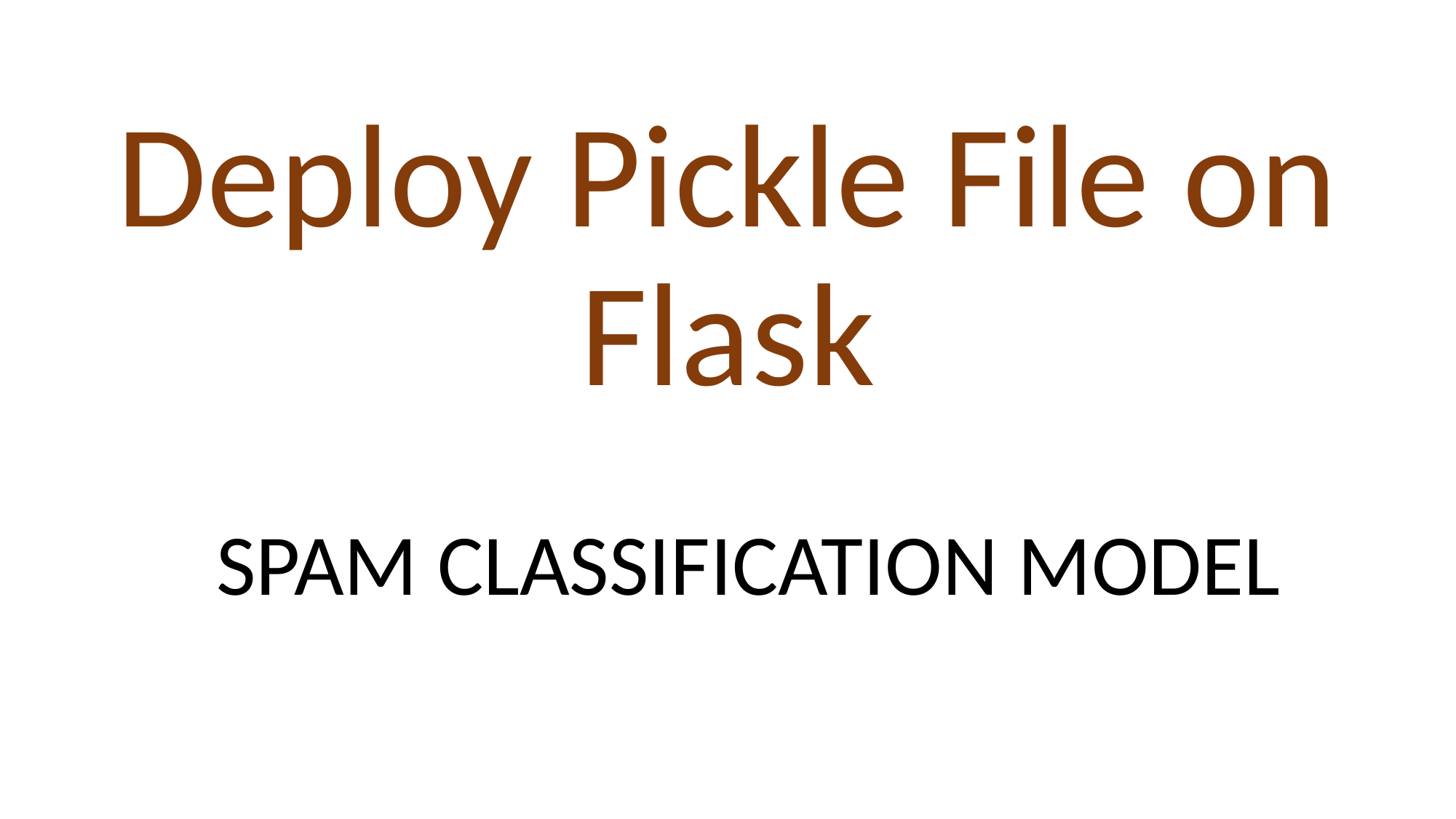

# Deploy Pickle File on Flask
SPAM CLASSIFICATION MODEL